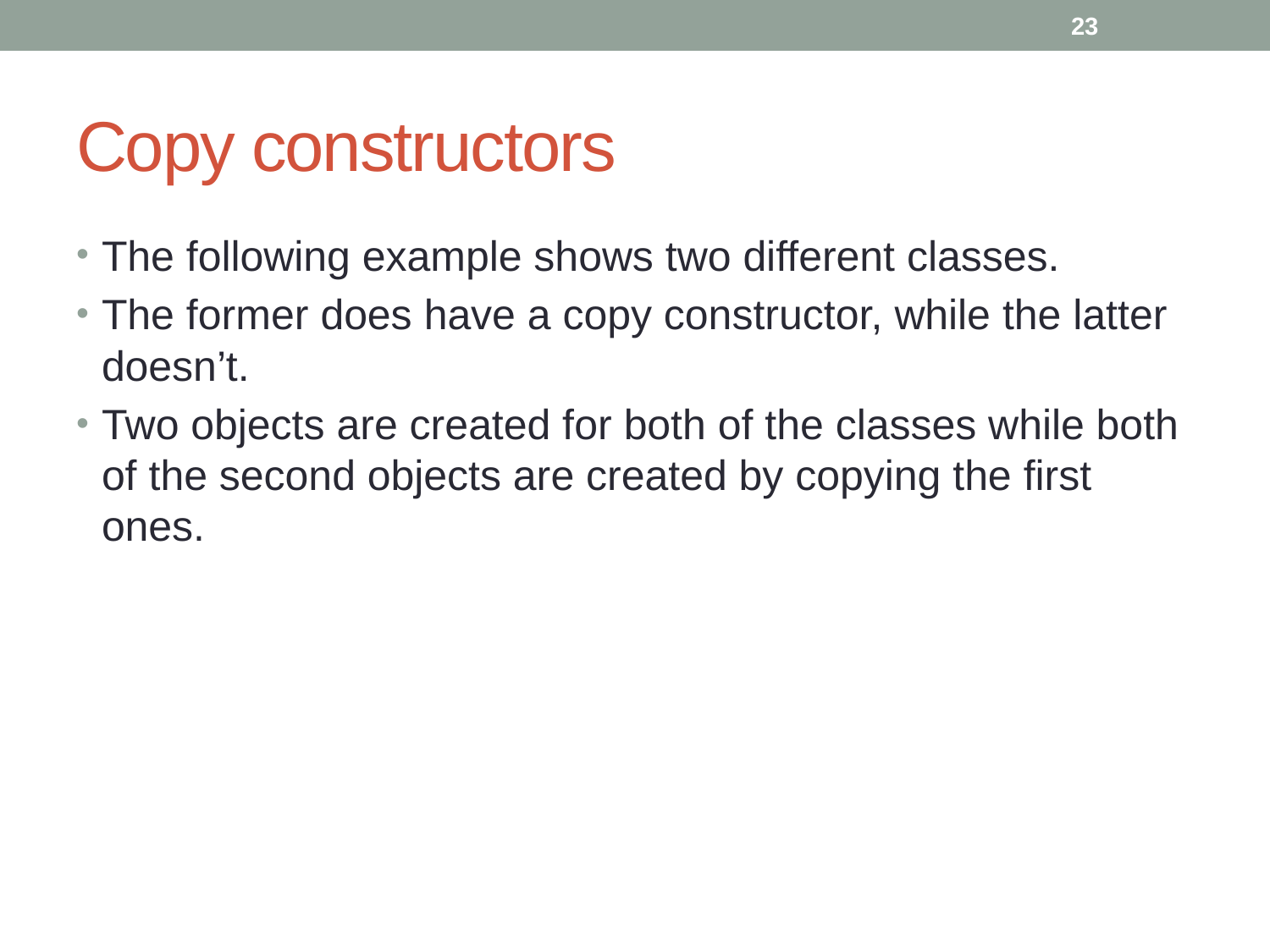

23
# Copy constructors
The following example shows two different classes.
The former does have a copy constructor, while the latter doesn’t.
Two objects are created for both of the classes while both of the second objects are created by copying the first ones.